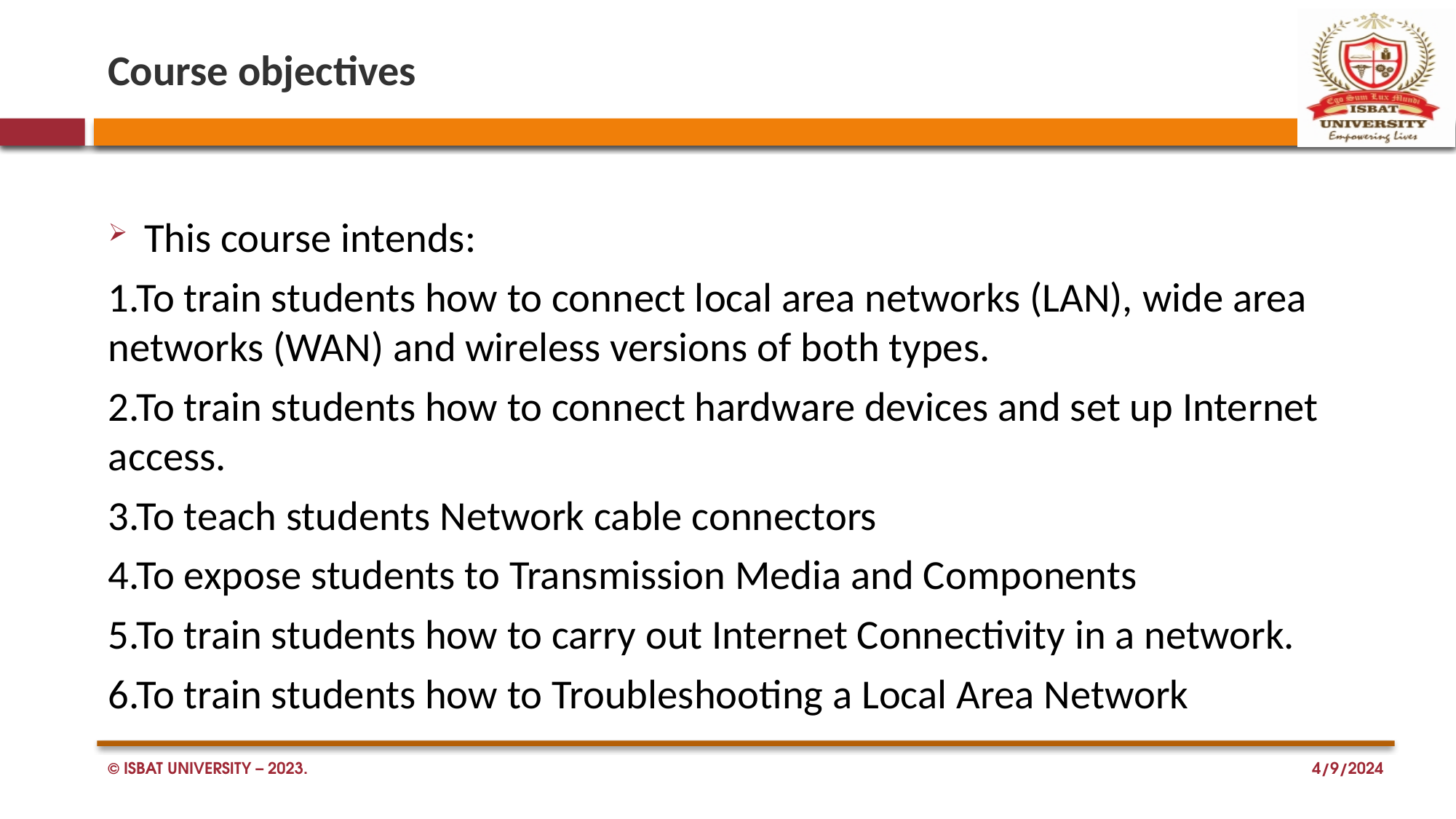

# Course objectives

This course intends:
1.To train students how to connect local area networks (LAN), wide area networks (WAN) and wireless versions of both types.
2.To train students how to connect hardware devices and set up Internet access.
3.To teach students Network cable connectors
4.To expose students to Transmission Media and Components
5.To train students how to carry out Internet Connectivity in a network.
6.To train students how to Troubleshooting a Local Area Network